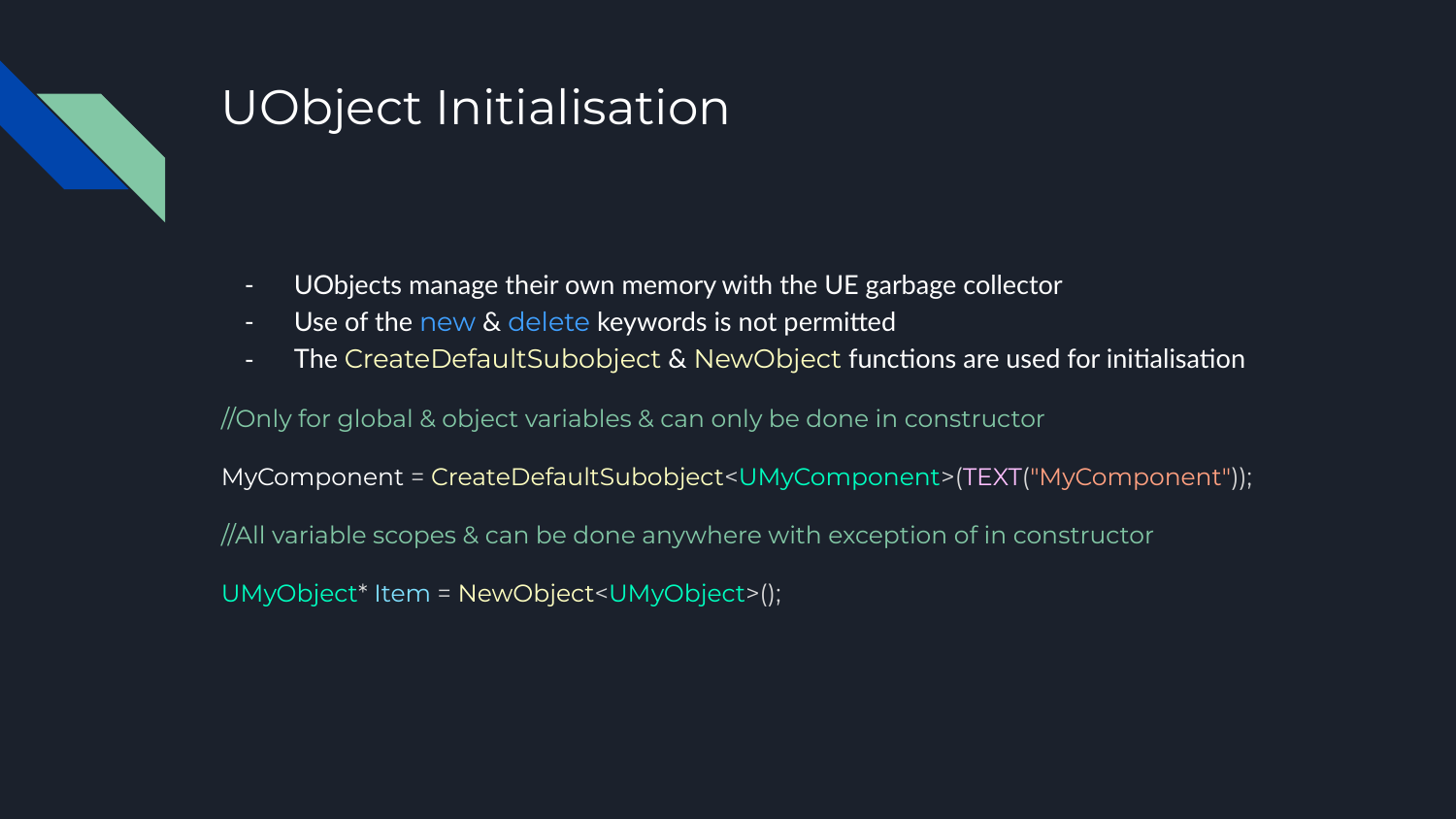

# UObject Initialisation
UObjects manage their own memory with the UE garbage collector
Use of the new & delete keywords is not permitted
The CreateDefaultSubobject & NewObject functions are used for initialisation
//Only for global & object variables & can only be done in constructor
MyComponent = CreateDefaultSubobject<UMyComponent>(TEXT("MyComponent"));
//All variable scopes & can be done anywhere with exception of in constructor
UMyObject* Item = NewObject<UMyObject>();